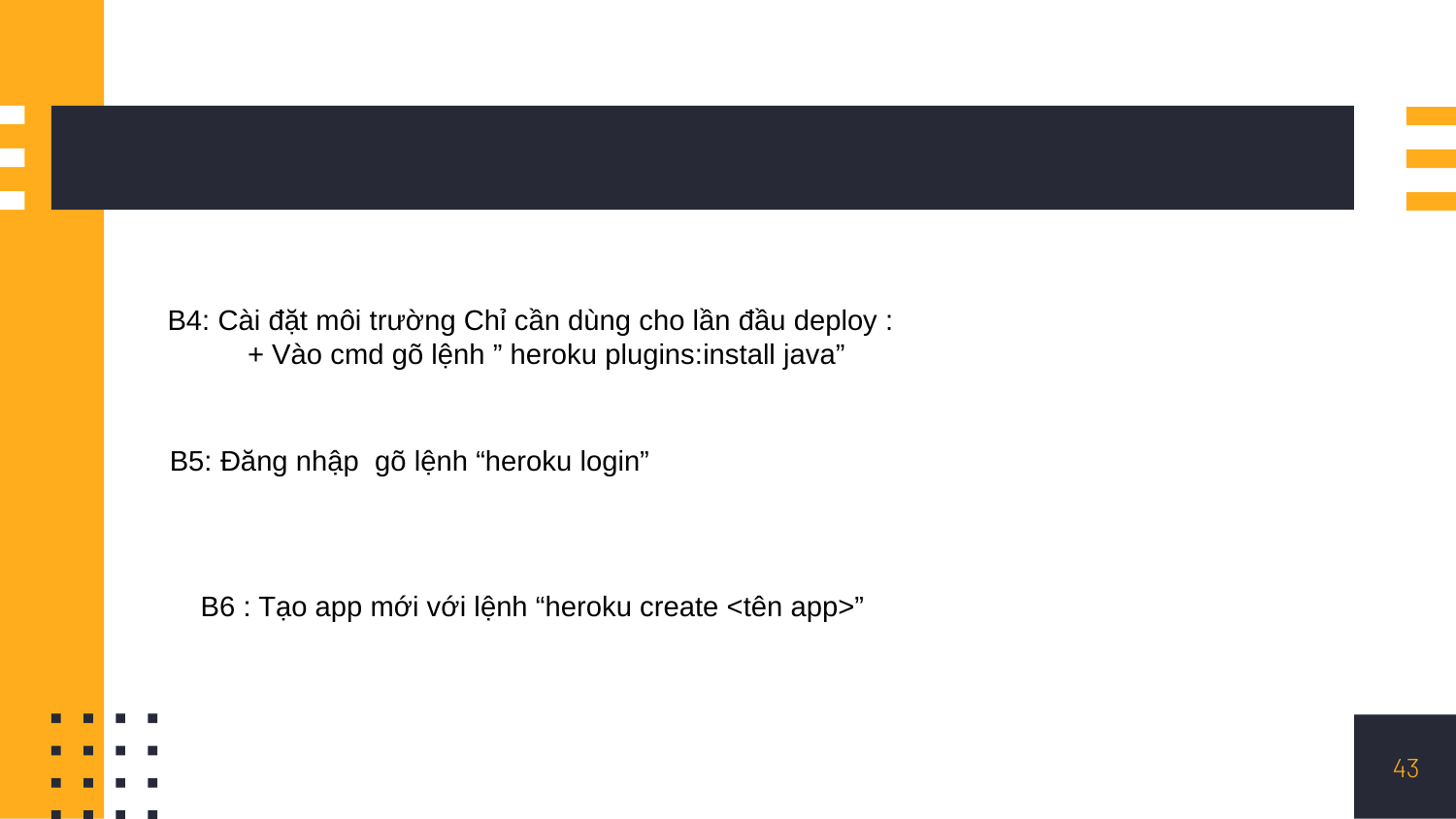

B4: Cài đặt môi trường Chỉ cần dùng cho lần đầu deploy :
          + Vào cmd gõ lệnh ” heroku plugins:install java”

B5: Đăng nhập  gõ lệnh “heroku login”
B6 : Tạo app mới với lệnh “heroku create <tên app>”

43